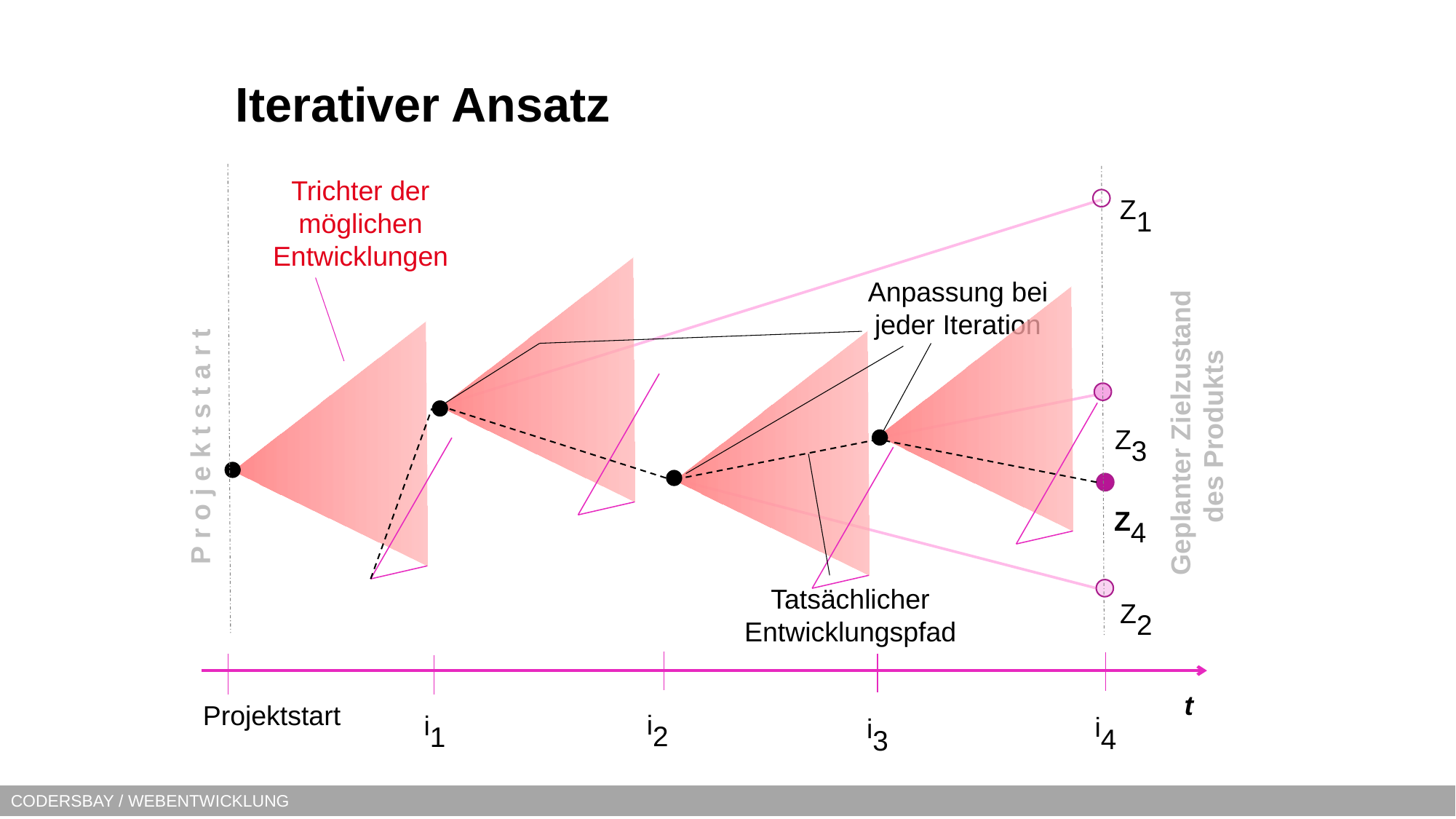

# Iterativer Ansatz
Z1

Trichter der möglichen Entwicklungen
P r o j e k t s t a r t

Anpassung bei jeder Iteration

Z3
 Geplanter Zielzustand
des Produkts

Tatsächlicher Entwicklungspfad

Z4
Z2

i2
i4
i3
i1
t
Projektstart